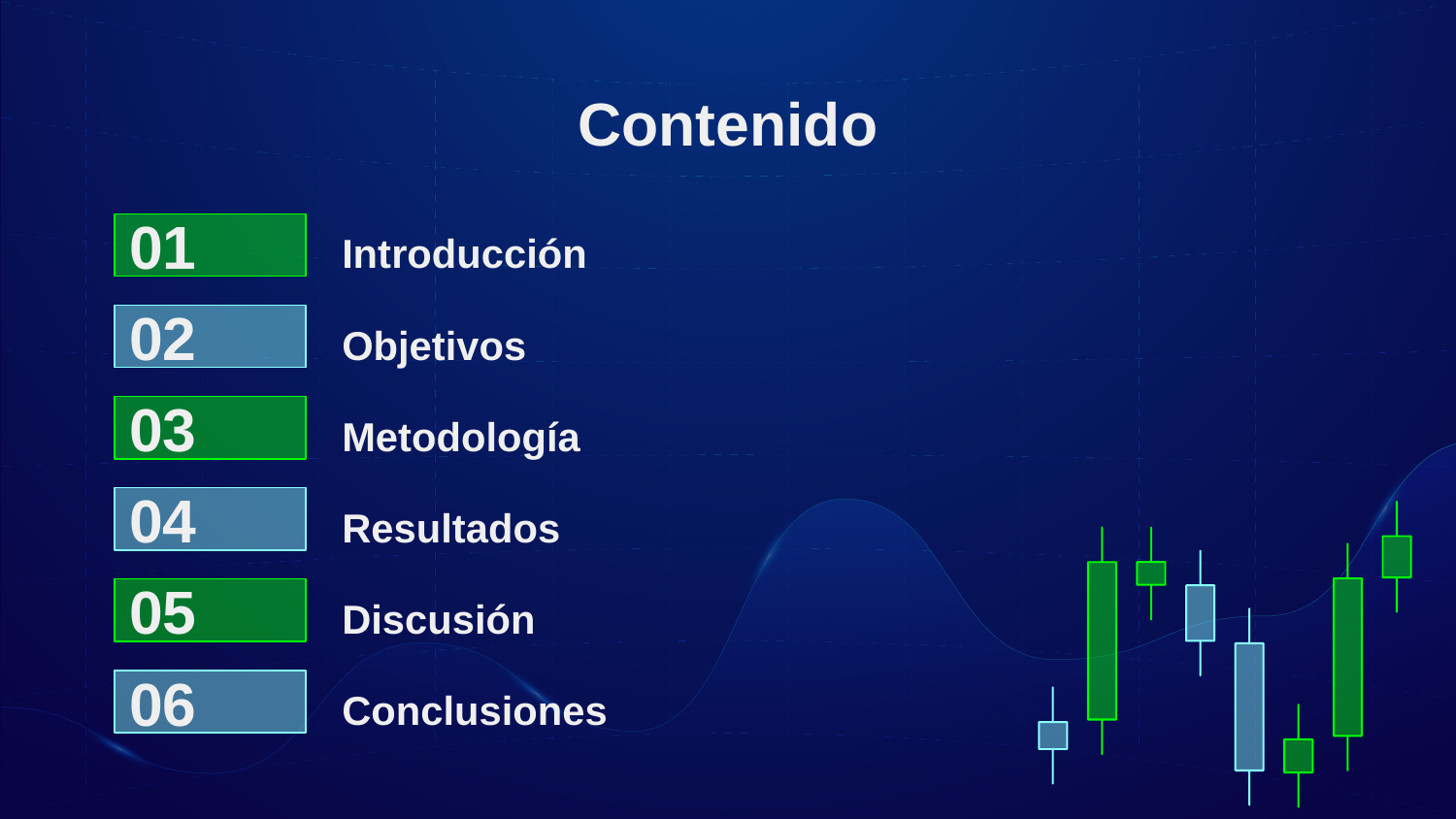

# Contenido
01
Introducción
02
Objetivos
03
Metodología
04
Resultados

05
Discusión
06
Conclusiones